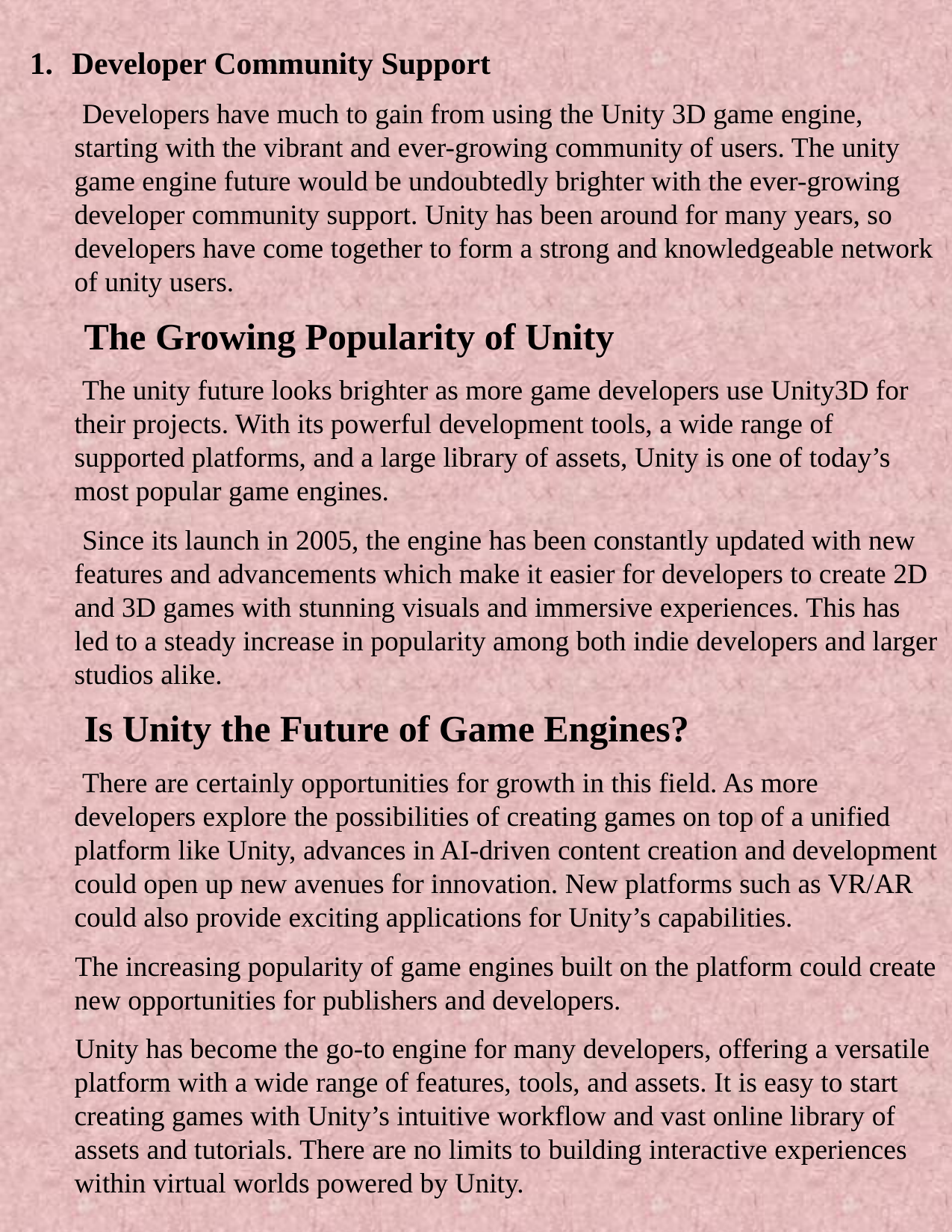

Developer Community Support
     Developers have much to gain from using the Unity 3D game engine, starting with the vibrant and ever-growing community of users. The unity game engine future would be undoubtedly brighter with the ever-growing developer community support. Unity has been around for many years, so developers have come together to form a strong and knowledgeable network of unity users.
    The Growing Popularity of Unity
     The unity future looks brighter as more game developers use Unity3D for their projects. With its powerful development tools, a wide range of supported platforms, and a large library of assets, Unity is one of today’s most popular game engines.
     Since its launch in 2005, the engine has been constantly updated with new features and advancements which make it easier for developers to create 2D and 3D games with stunning visuals and immersive experiences. This has led to a steady increase in popularity among both indie developers and larger studios alike.
    Is Unity the Future of Game Engines?
     There are certainly opportunities for growth in this field. As more developers explore the possibilities of creating games on top of a unified platform like Unity, advances in AI-driven content creation and development could open up new avenues for innovation. New platforms such as VR/AR could also provide exciting applications for Unity’s capabilities.
    The increasing popularity of game engines built on the platform could create new opportunities for publishers and developers.
    Unity has become the go-to engine for many developers, offering a versatile platform with a wide range of features, tools, and assets. It is easy to start creating games with Unity’s intuitive workflow and vast online library of assets and tutorials. There are no limits to building interactive experiences within virtual worlds powered by Unity.